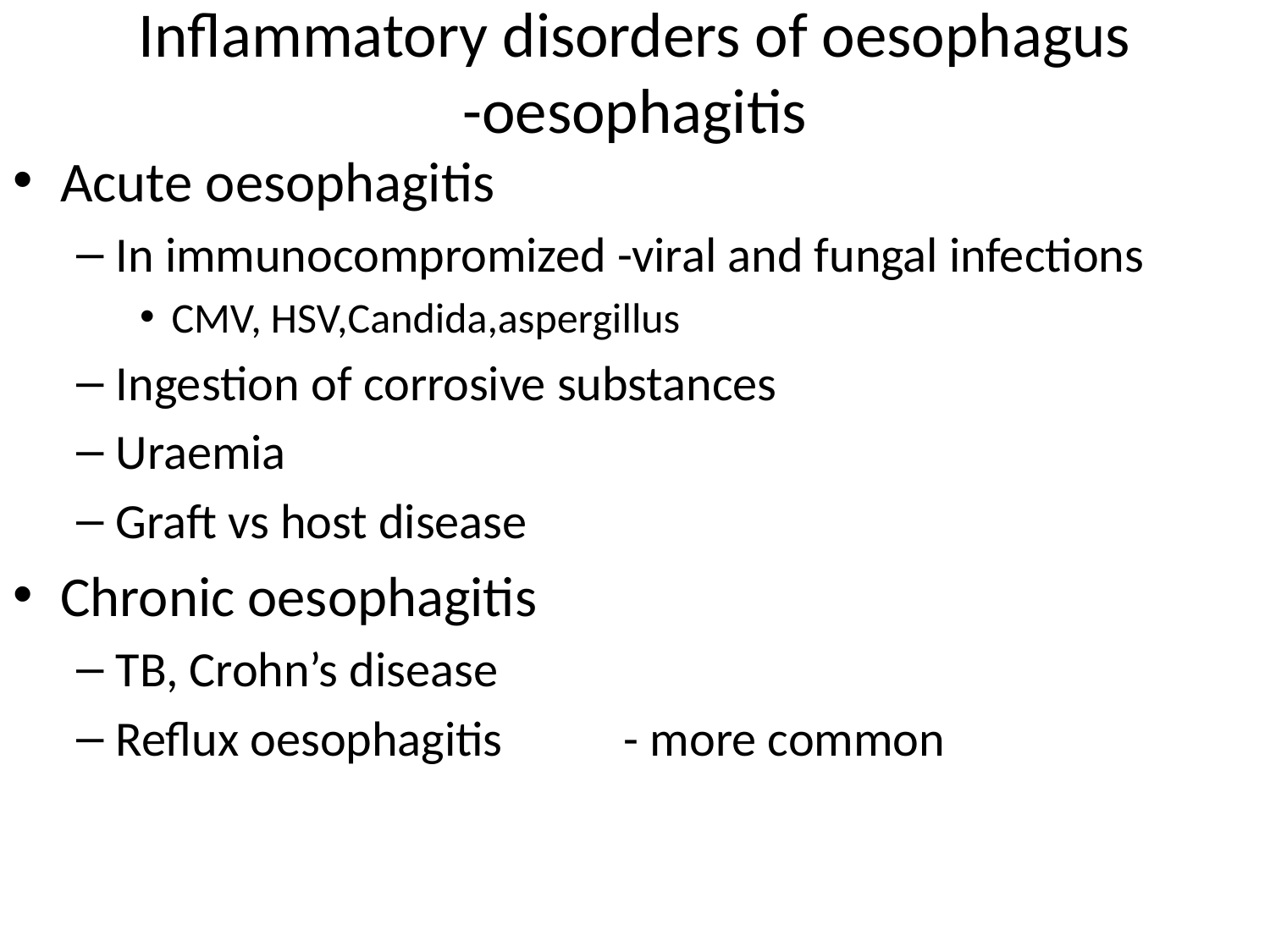

# Inflammatory disorders of oesophagus -oesophagitis
Acute oesophagitis
In immunocompromized -viral and fungal infections
CMV, HSV,Candida,aspergillus
Ingestion of corrosive substances
Uraemia
Graft vs host disease
Chronic oesophagitis
TB, Crohn’s disease
Reflux oesophagitis	- more common